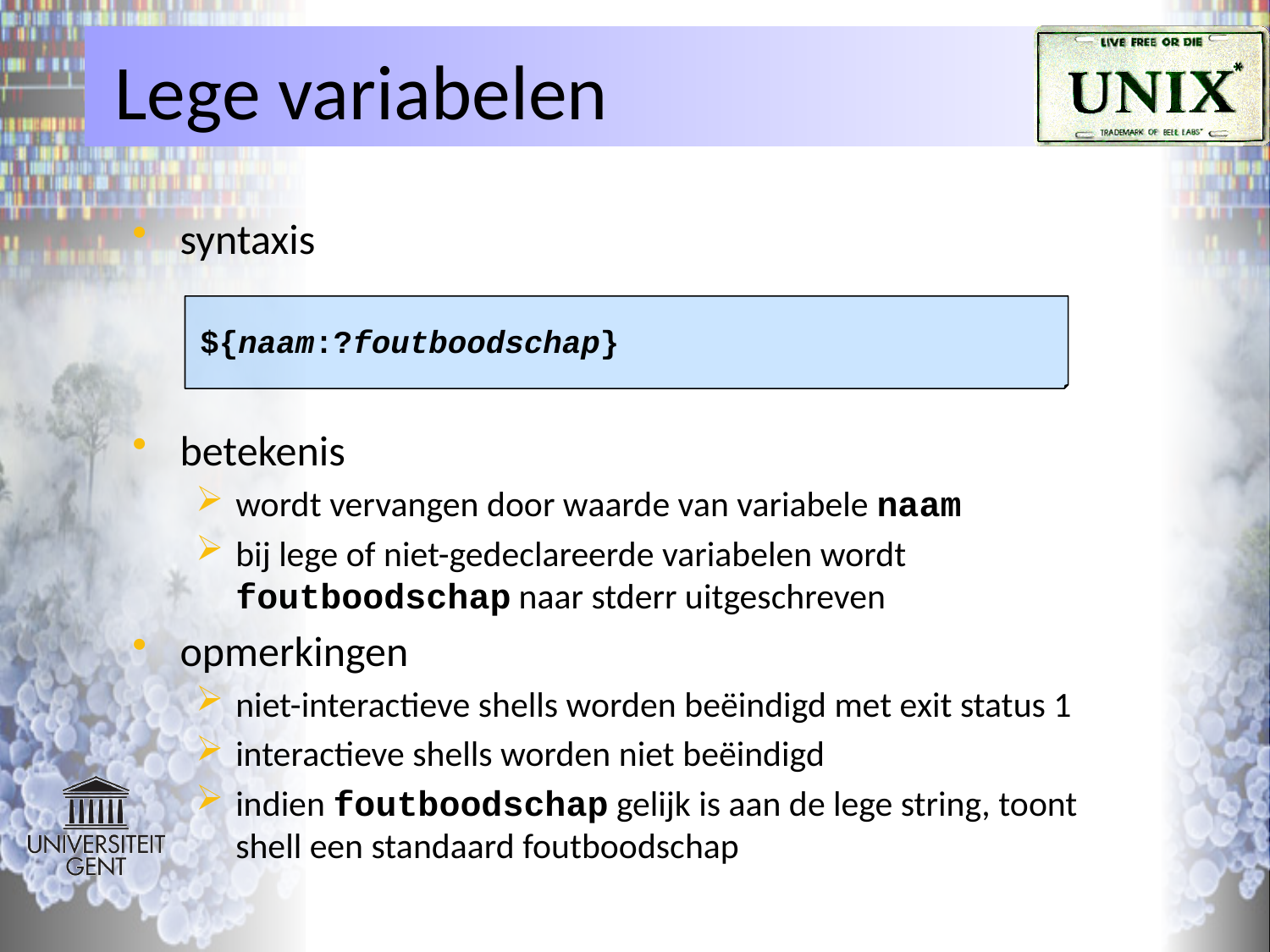

# Lege variabelen
syntaxis
betekenis
wordt vervangen door waarde van variabele naam
bij lege of niet-gedeclareerde variabelen wordt
foutboodschap naar stderr uitgeschreven
opmerkingen
niet-interactieve shells worden beëindigd met exit status 1
interactieve shells worden niet beëindigd
indien foutboodschap gelijk is aan de lege string, toont
shell een standaard foutboodschap

${naam:?foutboodschap}